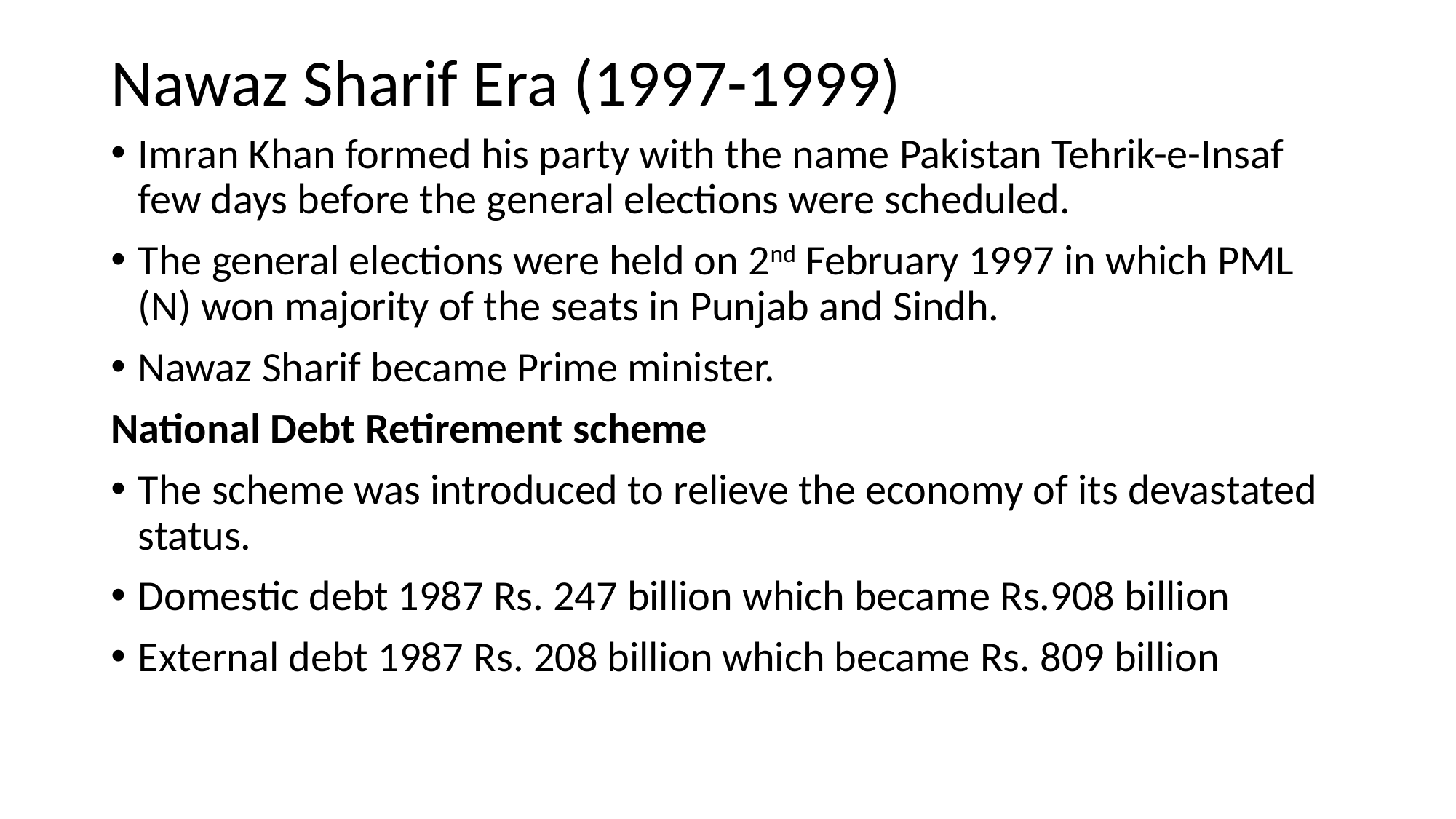

# Nawaz Sharif Era (1997-1999)
Imran Khan formed his party with the name Pakistan Tehrik-e-Insaf few days before the general elections were scheduled.
The general elections were held on 2nd February 1997 in which PML (N) won majority of the seats in Punjab and Sindh.
Nawaz Sharif became Prime minister.
National Debt Retirement scheme
The scheme was introduced to relieve the economy of its devastated status.
Domestic debt 1987 Rs. 247 billion which became Rs.908 billion
External debt 1987 Rs. 208 billion which became Rs. 809 billion